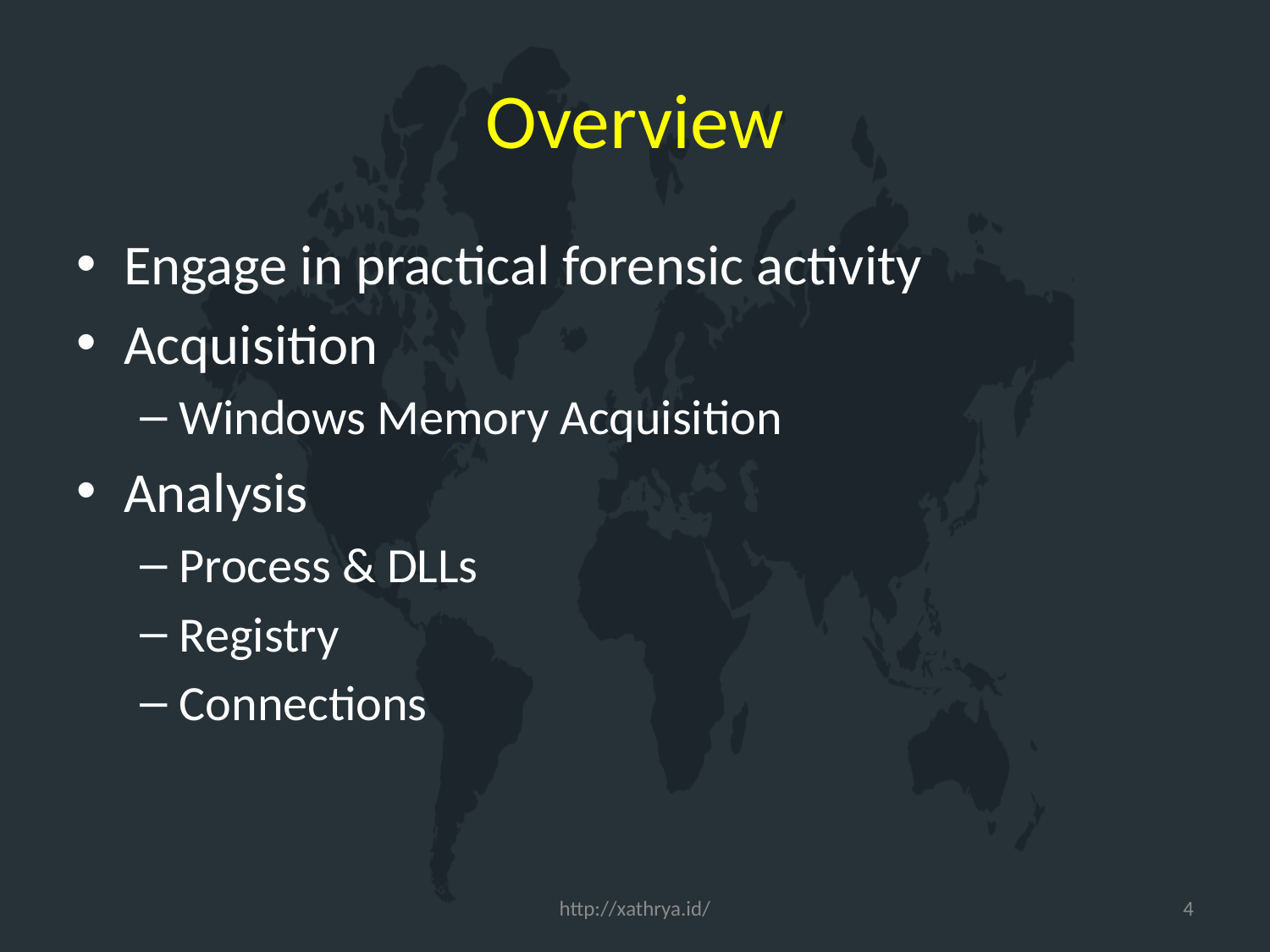

# Overview
Engage in practical forensic activity
Acquisition
Windows Memory Acquisition
Analysis
Process & DLLs
Registry
Connections
http://xathrya.id/
4